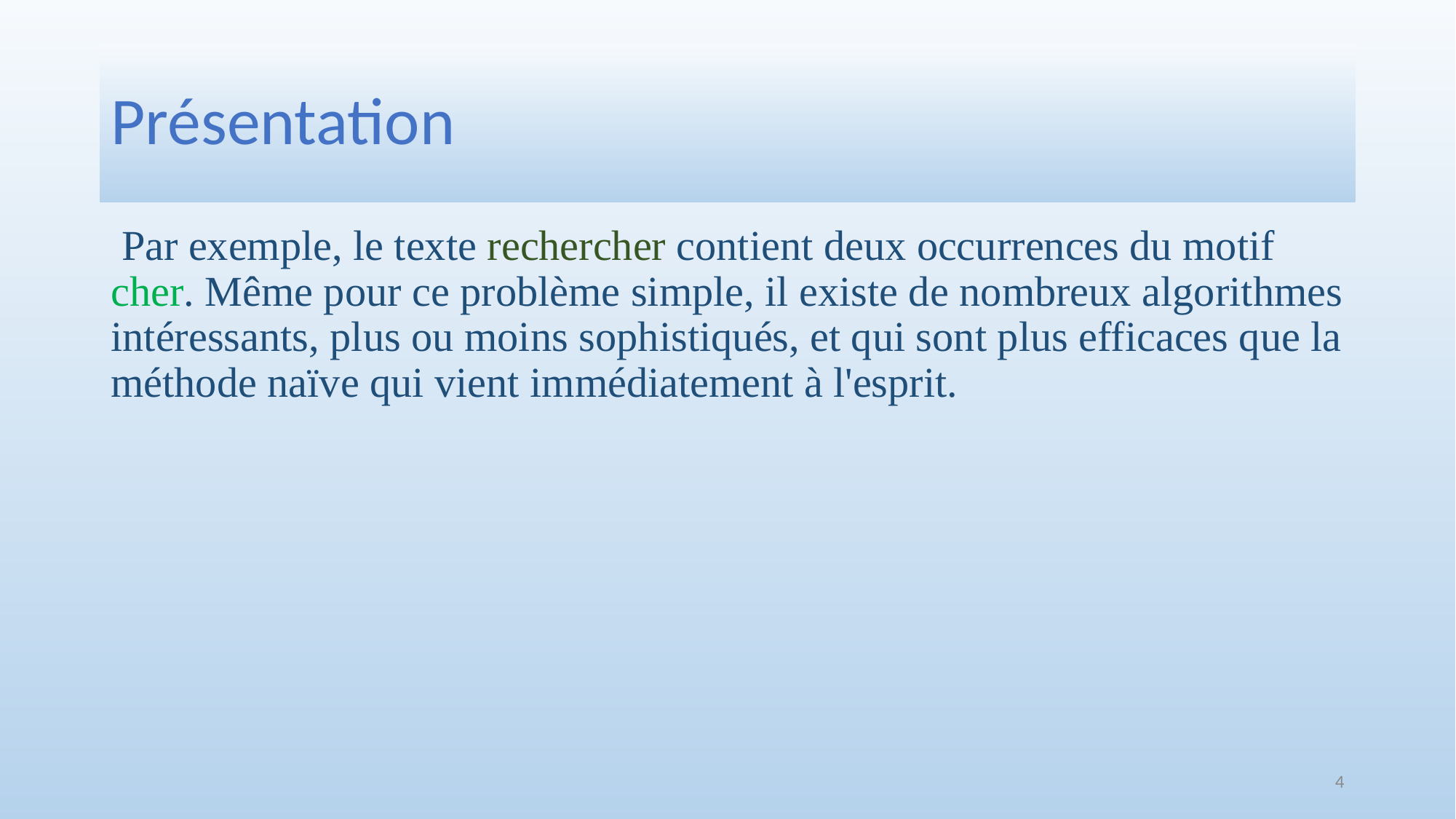

# Présentation
 Par exemple, le texte rechercher contient deux occurrences du motif cher. Même pour ce problème simple, il existe de nombreux algorithmes intéressants, plus ou moins sophistiqués, et qui sont plus efficaces que la méthode naïve qui vient immédiatement à l'esprit.
4